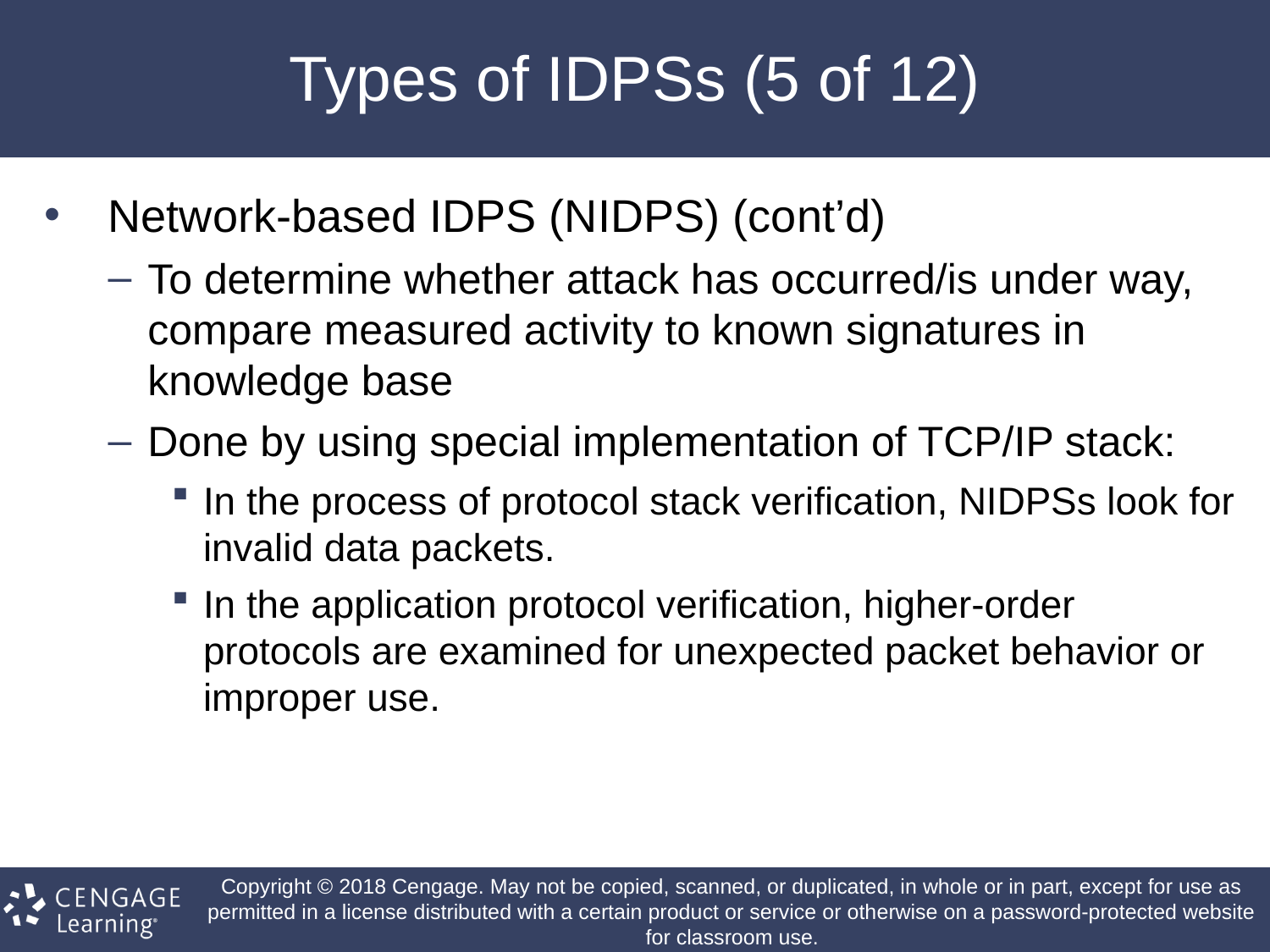

# Types of IDPSs (5 of 12)
Network-based IDPS (NIDPS) (cont’d)
To determine whether attack has occurred/is under way, compare measured activity to known signatures in knowledge base
Done by using special implementation of TCP/IP stack:
In the process of protocol stack verification, NIDPSs look for invalid data packets.
In the application protocol verification, higher-order protocols are examined for unexpected packet behavior or improper use.